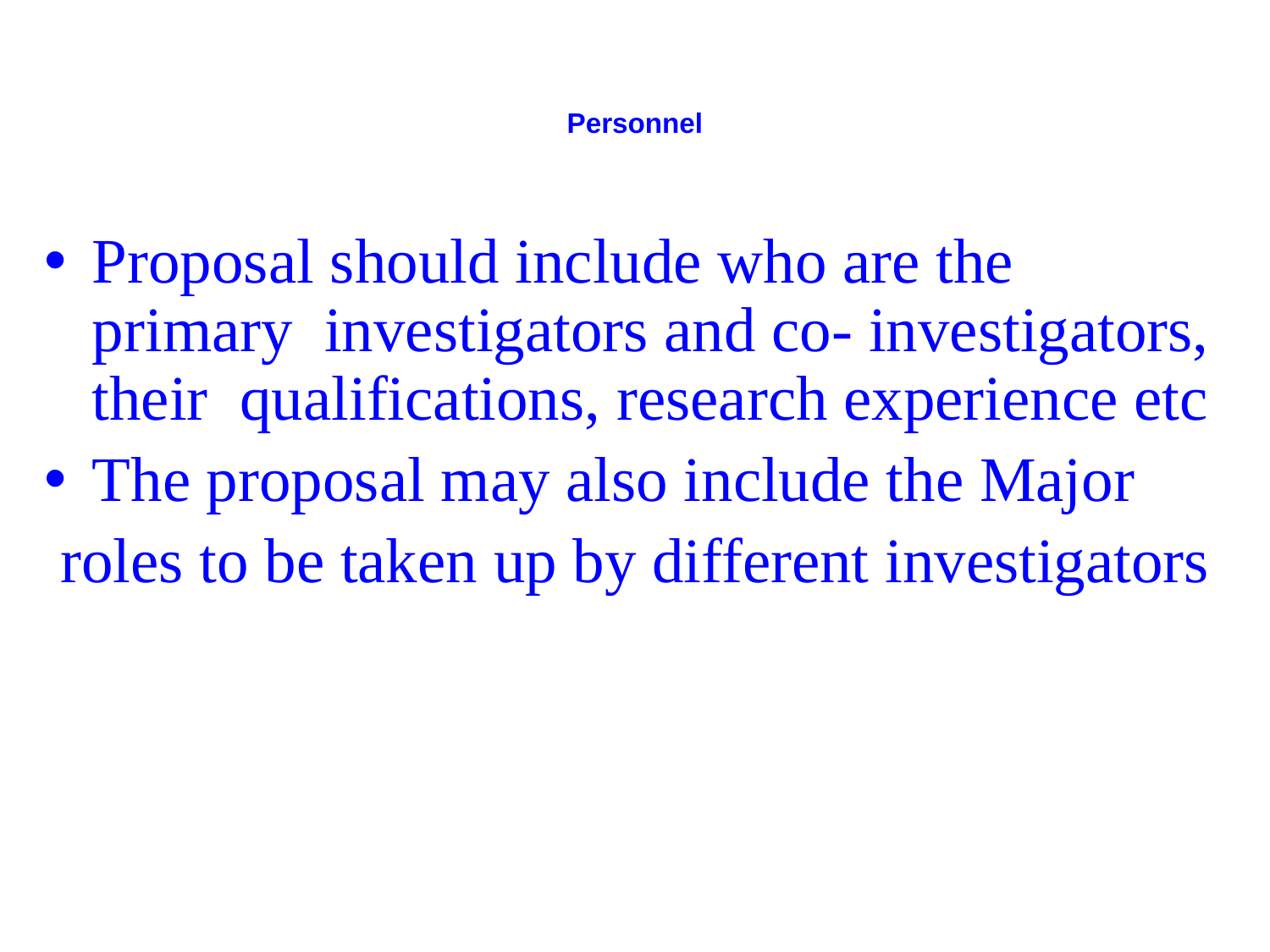

# Personnel
Proposal should include who are the primary  investigators and co- investigators, their  qualifications, research experience etc
The proposal may also include the Major
 roles to be taken up by different investigators